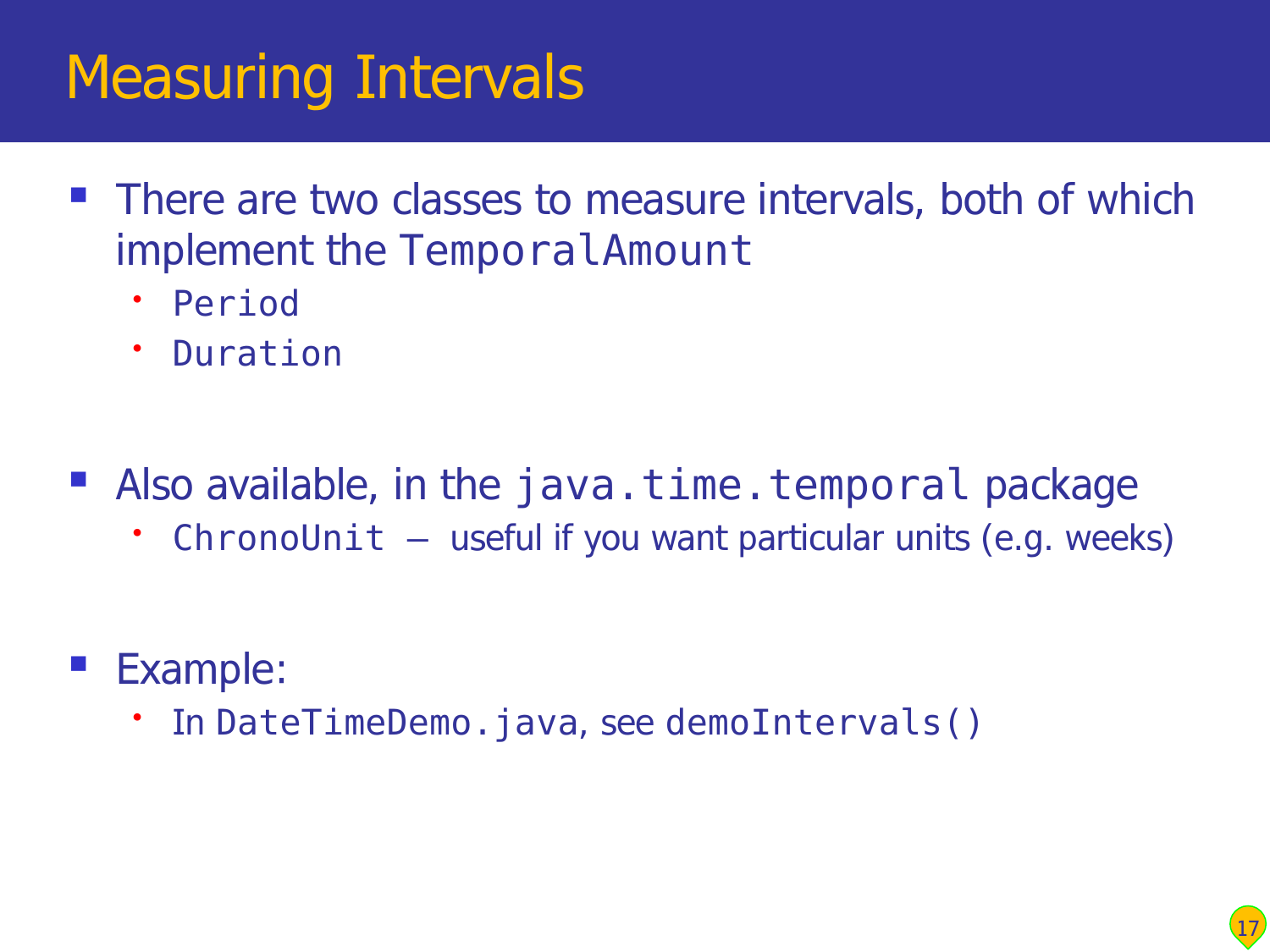

# Measuring Intervals
There are two classes to measure intervals, both of which implement the TemporalAmount
Period
Duration

Also available, in the java.time.temporal package
ChronoUnit – useful if you want particular units (e.g. weeks)

Example:
In DateTimeDemo.java, see demoIntervals()

17